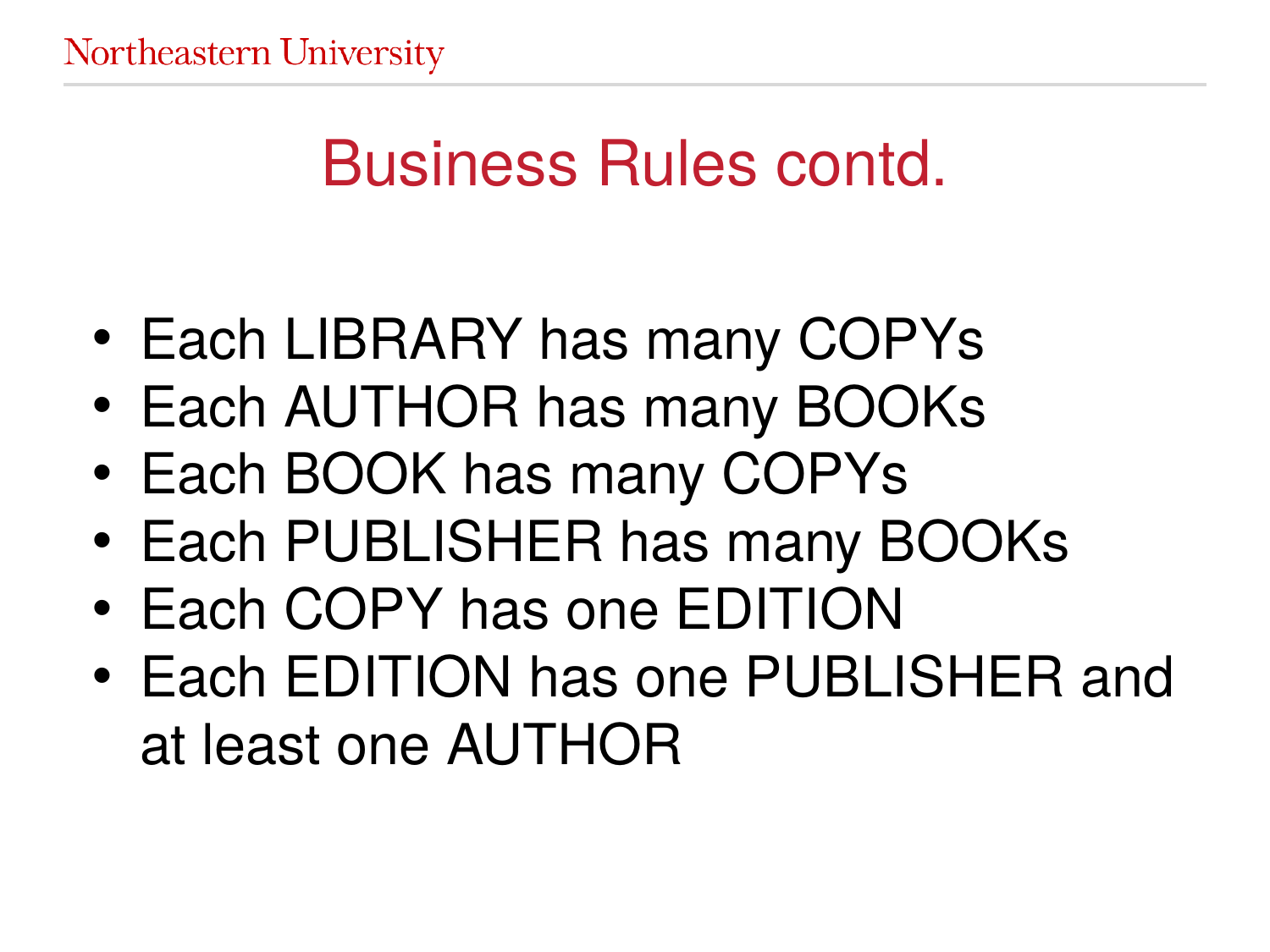

# Business Rules contd.

Each LIBRARY has many COPYs
Each AUTHOR has many BOOKs
Each BOOK has many COPYs
Each PUBLISHER has many BOOKs
Each COPY has one EDITION
Each EDITION has one PUBLISHER and at least one AUTHOR